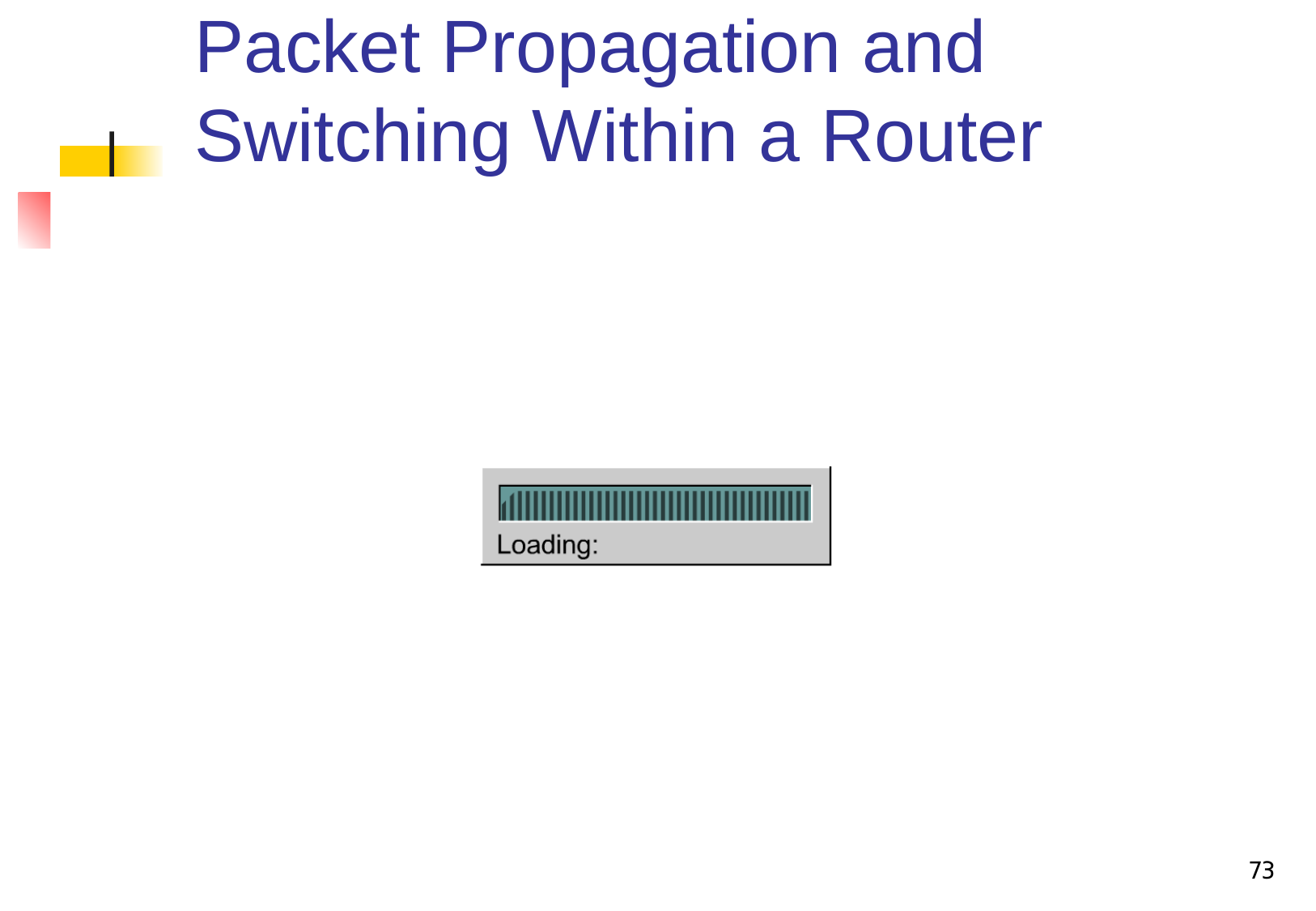

# Packet Propagation and Switching Within a Router
73